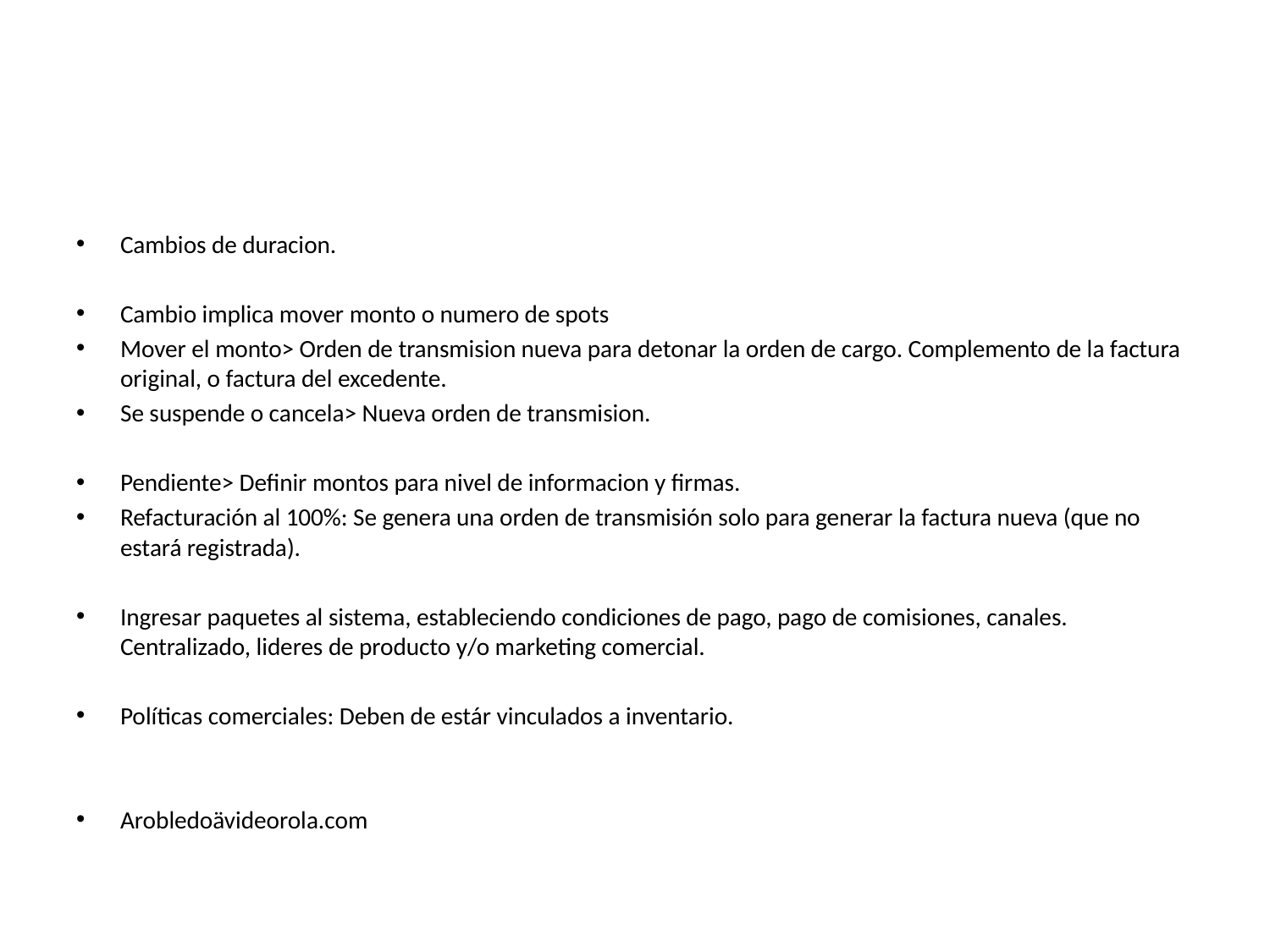

#
Cambios de duracion.

Cambio implica mover monto o numero de spots
Mover el monto> Orden de transmision nueva para detonar la orden de cargo. Complemento de la factura original, o factura del excedente.
Se suspende o cancela> Nueva orden de transmision.

Pendiente> Definir montos para nivel de informacion y firmas.
Refacturación al 100%: Se genera una orden de transmisión solo para generar la factura nueva (que no estará registrada).

Ingresar paquetes al sistema, estableciendo condiciones de pago, pago de comisiones, canales. Centralizado, lideres de producto y/o marketing comercial.

Políticas comerciales: Deben de estár vinculados a inventario.

Arobledoävideorola.com